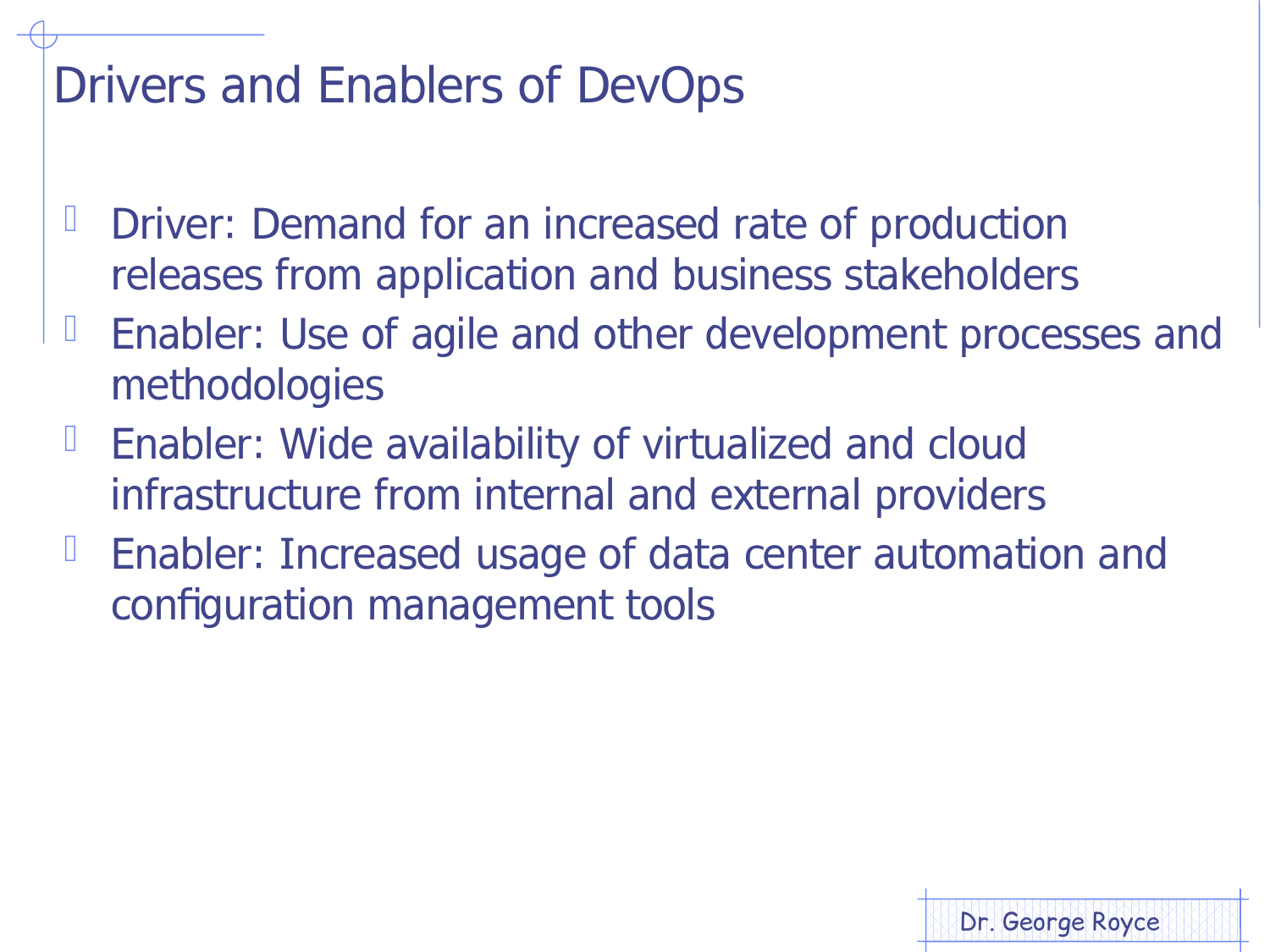

# Drivers and Enablers of DevOps
Driver: Demand for an increased rate of production releases from application and business stakeholders
Enabler: Use of agile and other development processes and methodologies
Enabler: Wide availability of virtualized and cloud infrastructure from internal and external providers
Enabler: Increased usage of data center automation and configuration management tools

Dr. George Royce